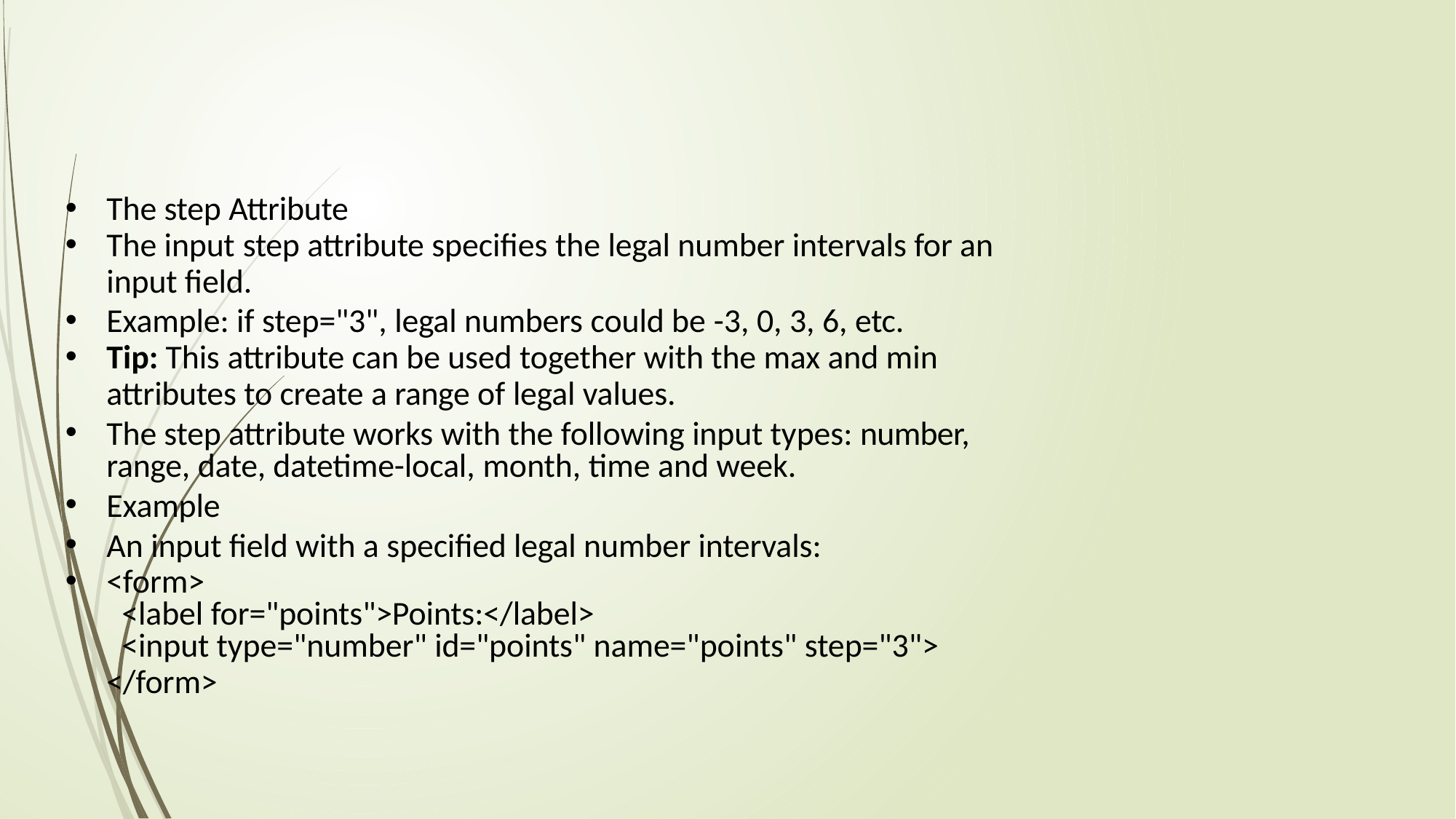

The step Attribute
The input step attribute specifies the legal number intervals for an
input field.
Example: if step="3", legal numbers could be -3, 0, 3, 6, etc.
Tip: This attribute can be used together with the max and min
attributes to create a range of legal values.
The step attribute works with the following input types: number,  range, date, datetime-local, month, time and week.
Example
An input field with a specified legal number intervals:
<form>
<label for="points">Points:</label>
<input type="number" id="points" name="points" step="3">
</form>